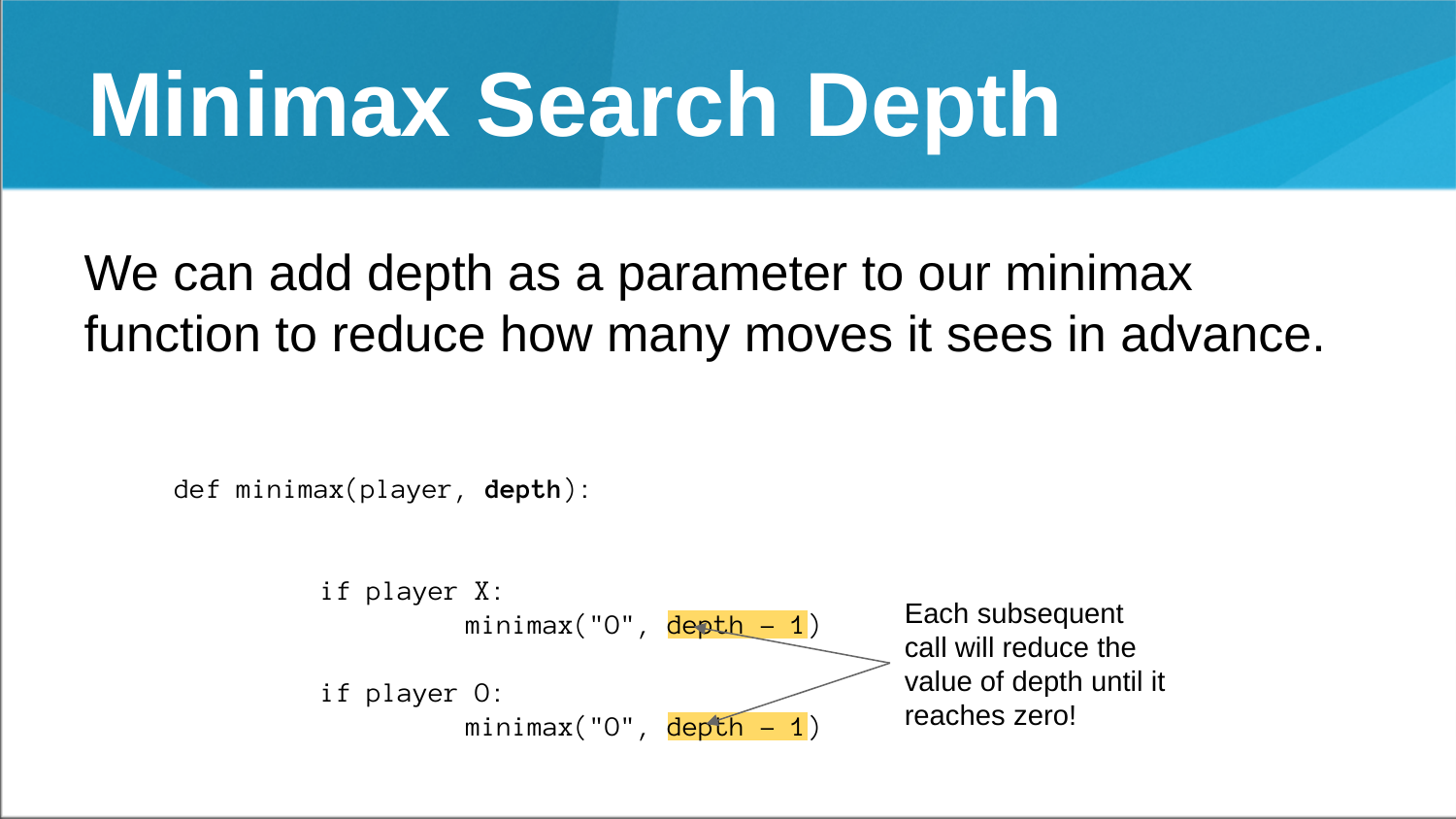

# Minimax Search Depth
We can add depth as a parameter to our minimax function to reduce how many moves it sees in advance.
def minimax(player, depth):

	if player X:
		minimax("O", depth - 1)

	if player O:
		minimax("O", depth - 1)

Each subsequent call will reduce the value of depth until it reaches zero!